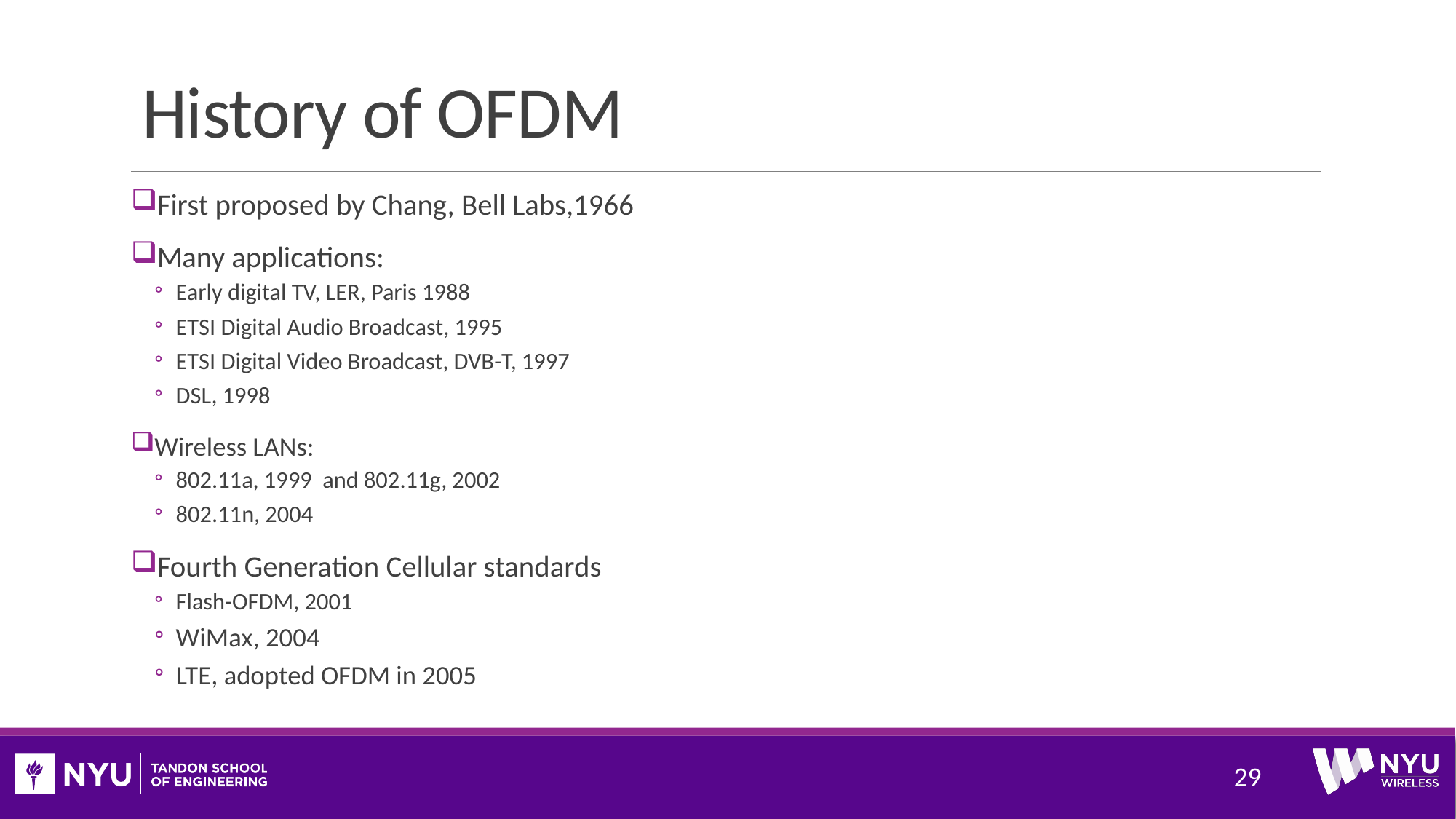

# History of OFDM
First proposed by Chang, Bell Labs,1966
Many applications:
Early digital TV, LER, Paris 1988
ETSI Digital Audio Broadcast, 1995
ETSI Digital Video Broadcast, DVB-T, 1997
DSL, 1998
Wireless LANs:
802.11a, 1999  and 802.11g, 2002
802.11n, 2004
Fourth Generation Cellular standards
Flash-OFDM, 2001
WiMax, 2004
LTE, adopted OFDM in 2005
29